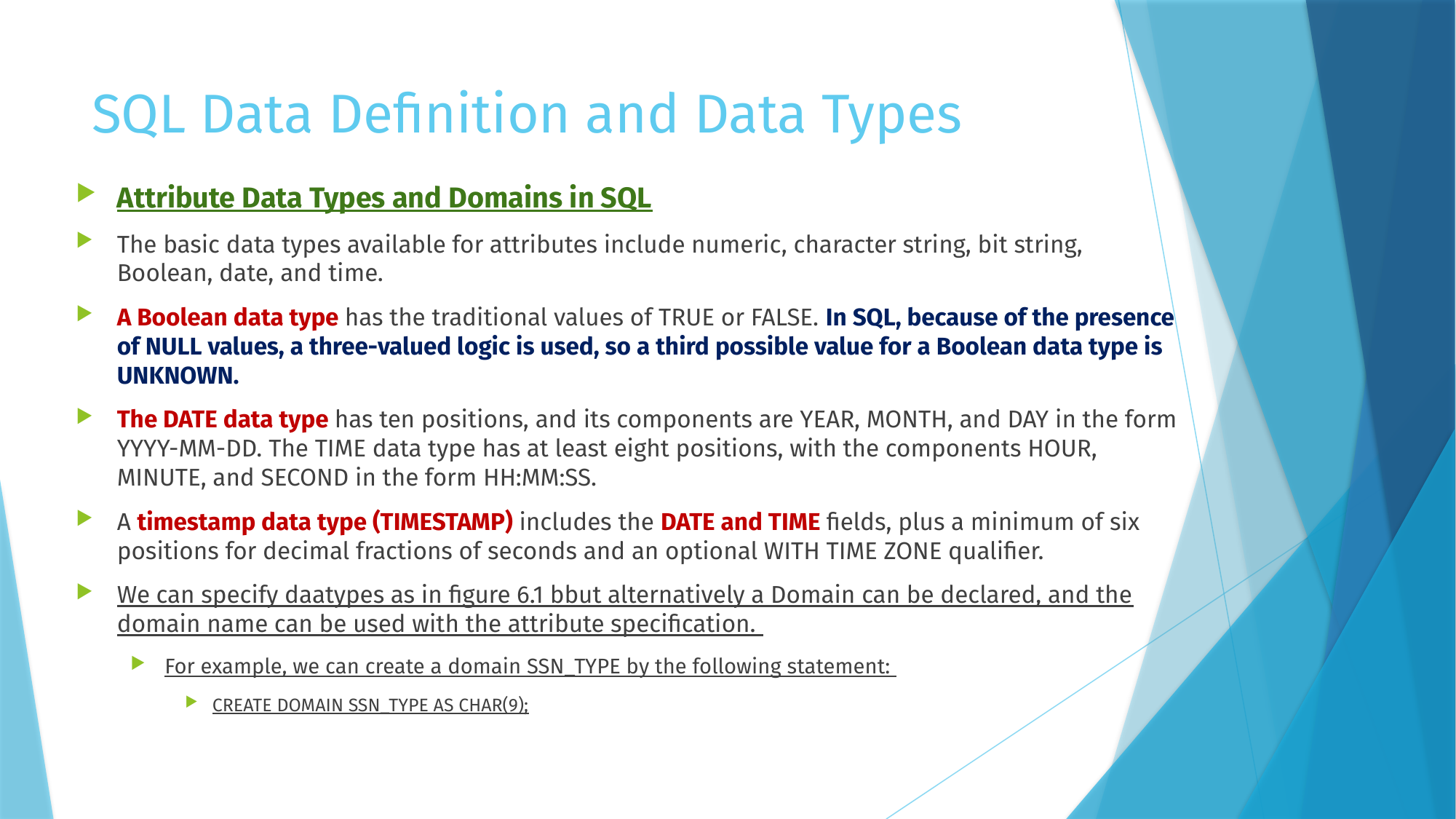

# SQL Data Definition and Data Types
Attribute Data Types and Domains in SQL
The basic data types available for attributes include numeric, character string, bit string, Boolean, date, and time.
A Boolean data type has the traditional values of TRUE or FALSE. In SQL, because of the presence of NULL values, a three-valued logic is used, so a third possible value for a Boolean data type is UNKNOWN.
The DATE data type has ten positions, and its components are YEAR, MONTH, and DAY in the form YYYY-MM-DD. The TIME data type has at least eight positions, with the components HOUR, MINUTE, and SECOND in the form HH:MM:SS.
A timestamp data type (TIMESTAMP) includes the DATE and TIME fields, plus a minimum of six positions for decimal fractions of seconds and an optional WITH TIME ZONE qualifier.
We can specify daatypes as in figure 6.1 bbut alternatively a Domain can be declared, and the domain name can be used with the attribute specification.
For example, we can create a domain SSN_TYPE by the following statement:
CREATE DOMAIN SSN_TYPE AS CHAR(9);